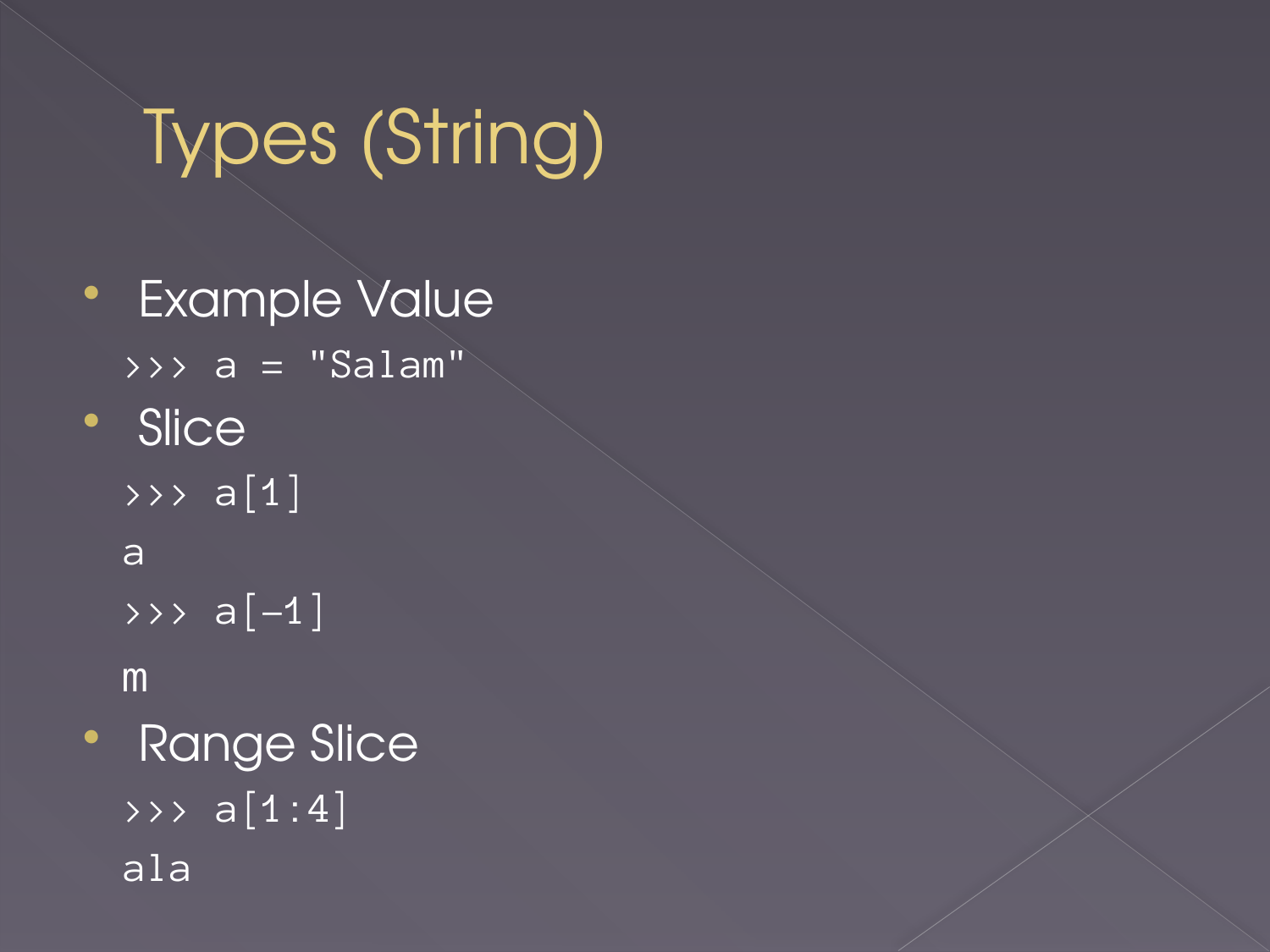

# Types (String)
Example Value
>>> a = "Salam"
Slice
>>> a[1]
a
>>> a[-1]
m
Range Slice
>>> a[1:4]
ala